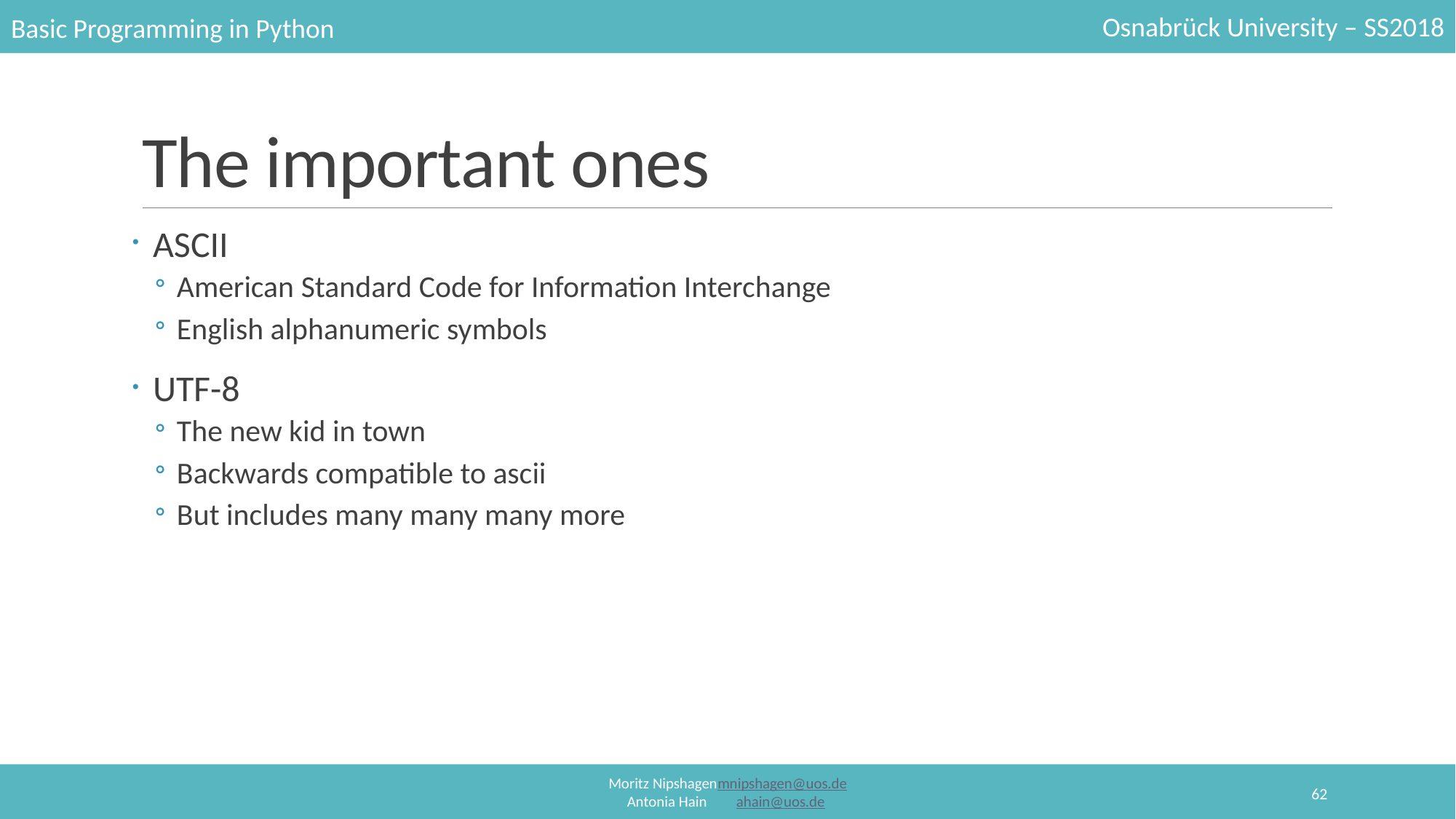

# The important ones
ASCII
American Standard Code for Information Interchange
English alphanumeric symbols
UTF-8
The new kid in town
Backwards compatible to ascii
But includes many many many more
62